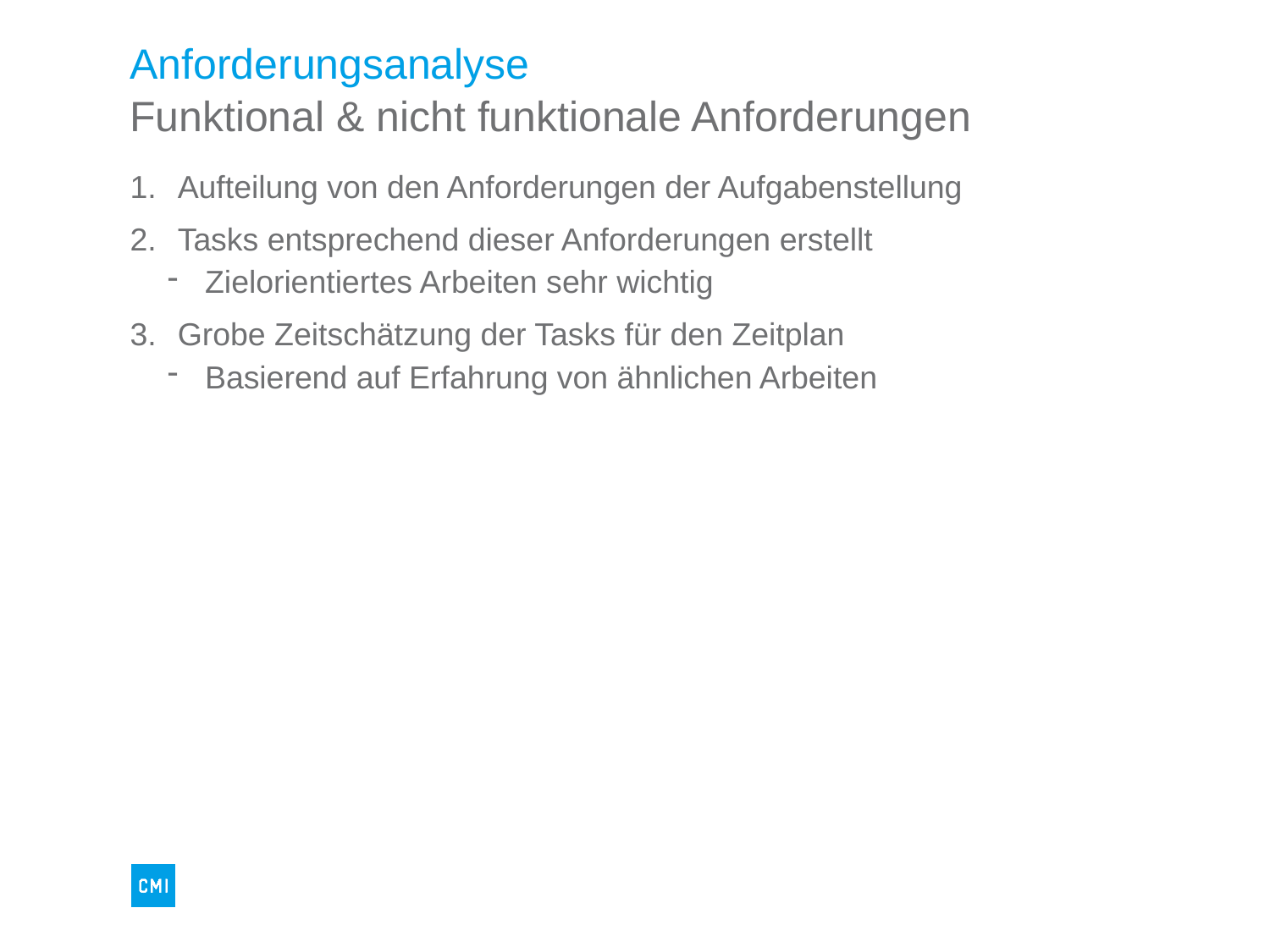

# Anforderungsanalyse
Funktional & nicht funktionale Anforderungen

Aufteilung von den Anforderungen der Aufgabenstellung
Tasks entsprechend dieser Anforderungen erstellt
Zielorientiertes Arbeiten sehr wichtig
Grobe Zeitschätzung der Tasks für den Zeitplan
Basierend auf Erfahrung von ähnlichen Arbeiten